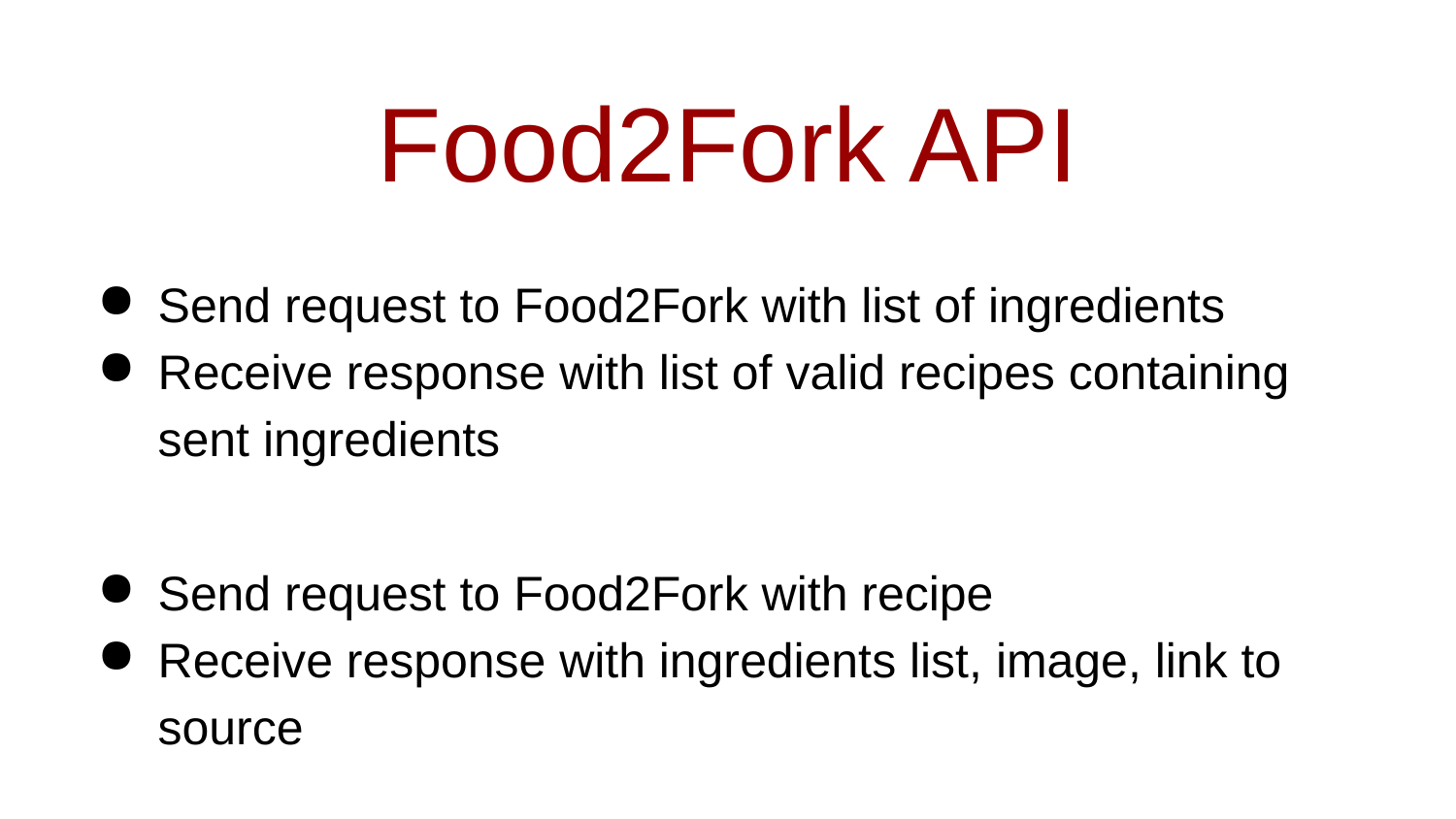

# Food2Fork API
Send request to Food2Fork with list of ingredients
Receive response with list of valid recipes containing sent ingredients

Send request to Food2Fork with recipe
Receive response with ingredients list, image, link to source